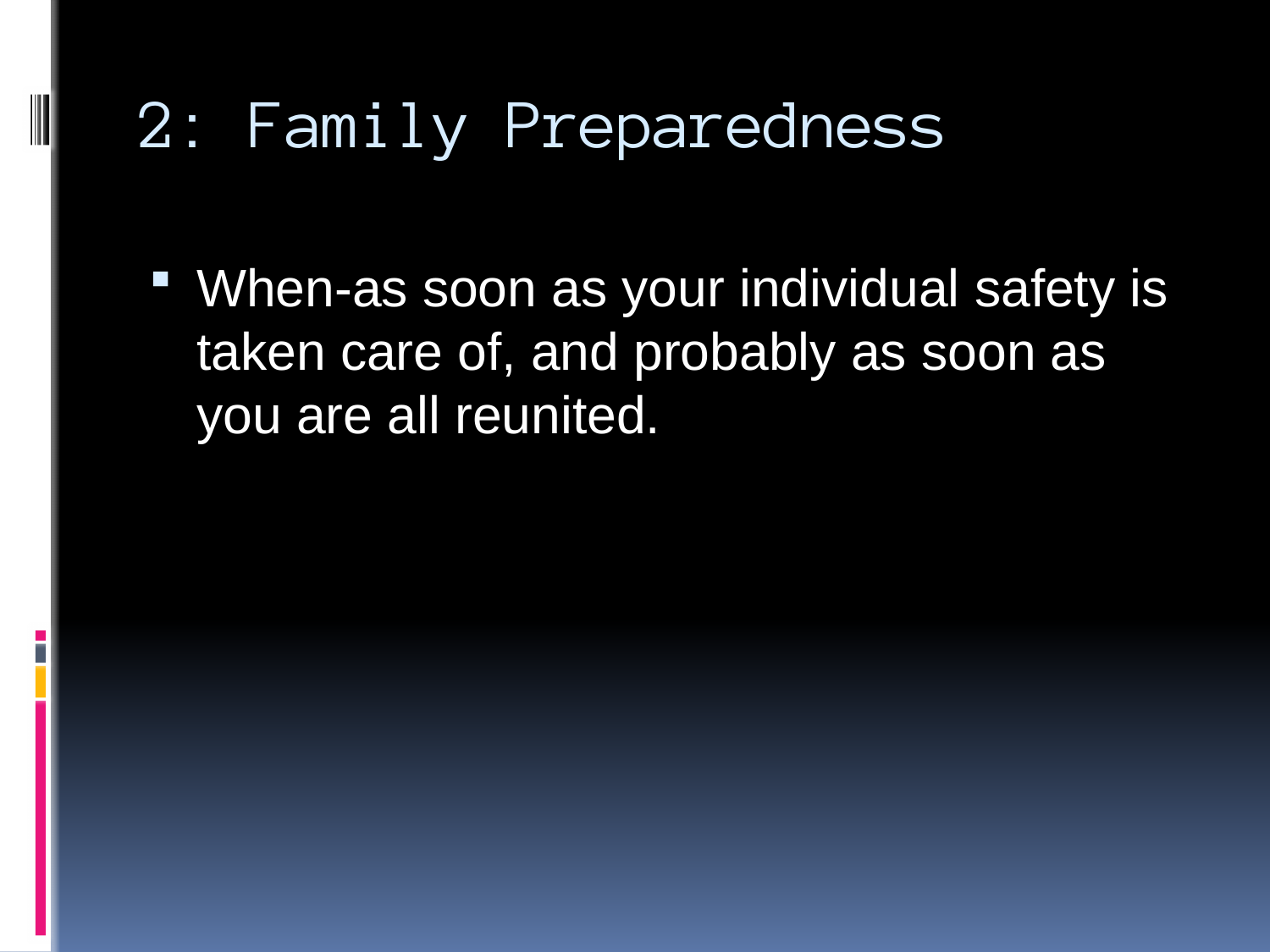

# 2: Family Preparedness
When-as soon as your individual safety is taken care of, and probably as soon as you are all reunited.